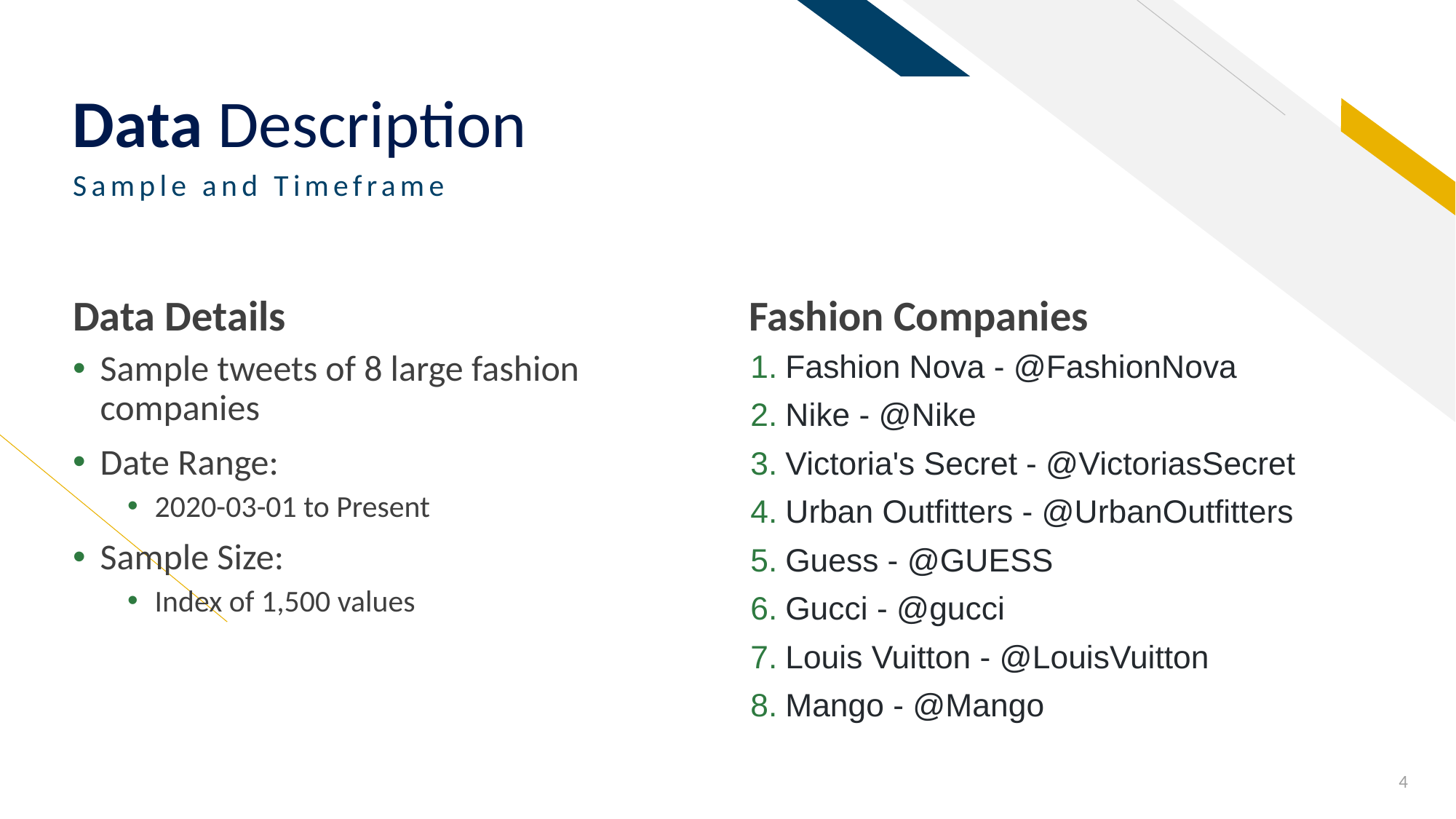

# Data Description

Sample and Timeframe
Data Details
Fashion Companies
 Fashion Nova - @FashionNova
 Nike - @Nike
 Victoria's Secret - @VictoriasSecret
 Urban Outfitters - @UrbanOutfitters
 Guess - @GUESS
 Gucci - @gucci
 Louis Vuitton - @LouisVuitton
 Mango - @Mango
Sample tweets of 8 large fashion companies
Date Range:
2020-03-01 to Present
Sample Size:
Index of 1,500 values
4